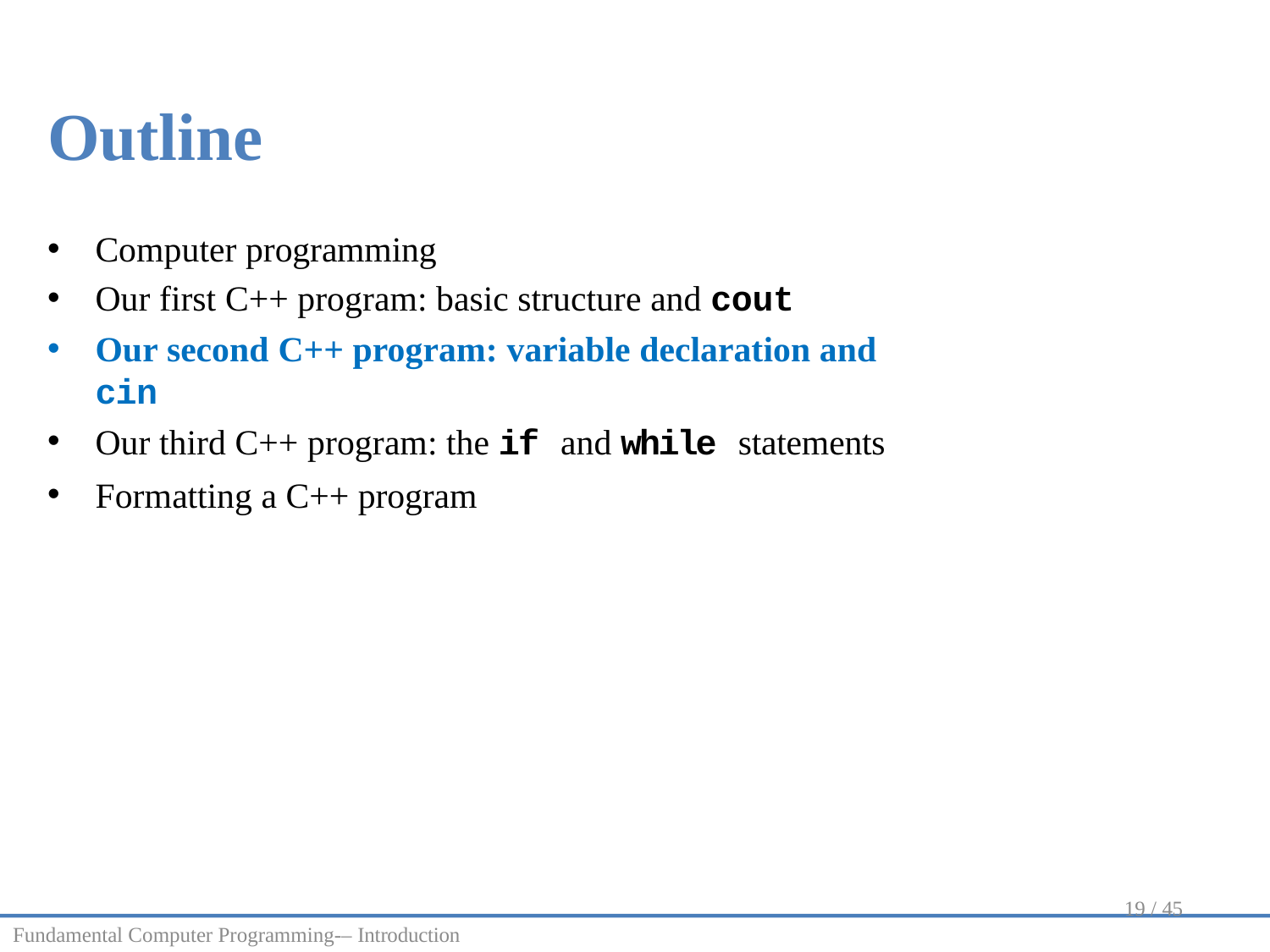

Outline
Computer programming
Our first C++ program: basic structure and cout
Our second C++ program: variable declaration and cin
Our third C++ program: the if and while statements
Formatting a C++ program
19 / 45

Fundamental Computer Programming-– Introduction